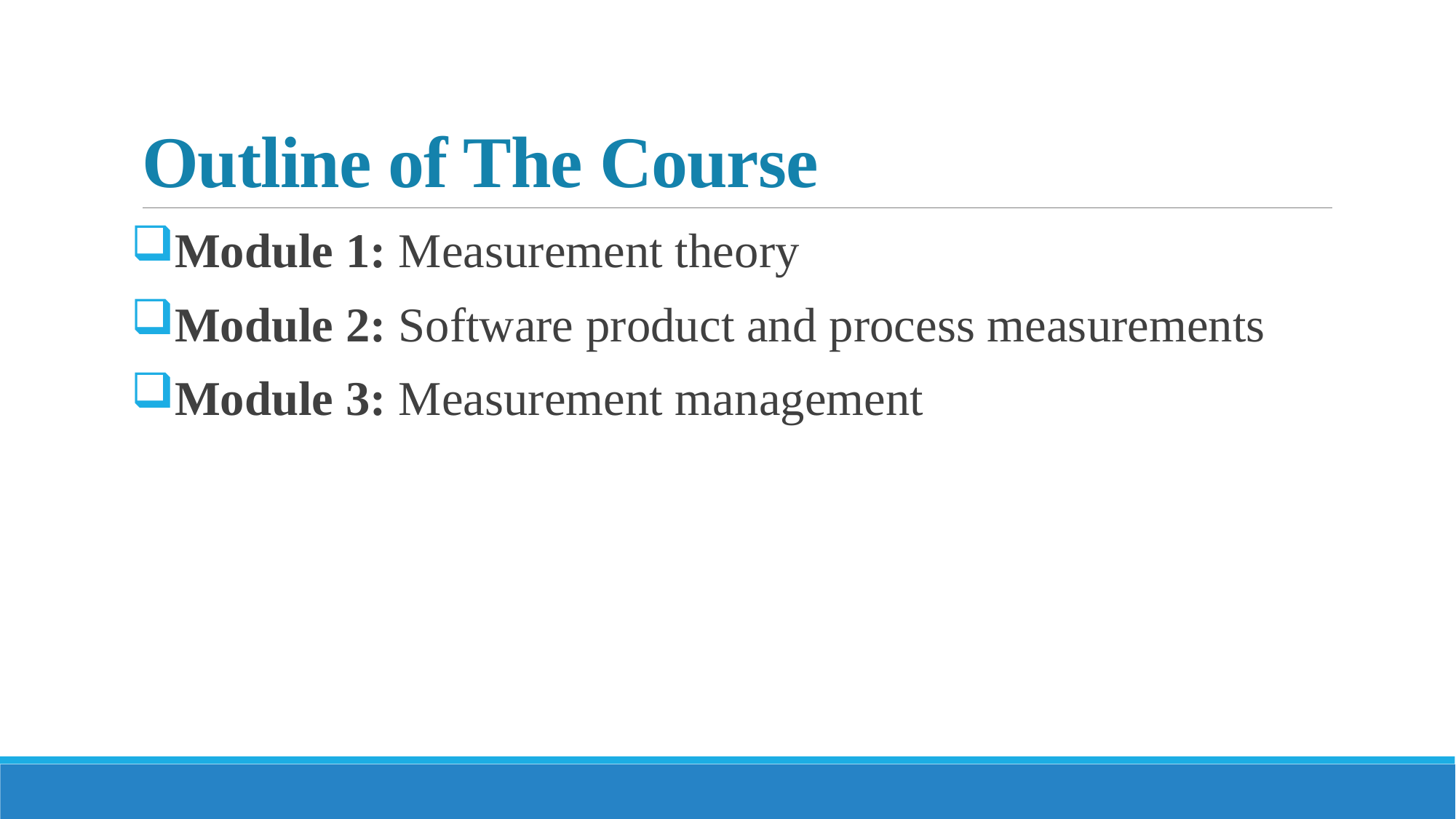

# Outline of The Course
Module 1: Measurement theory
Module 2: Software product and process measurements
Module 3: Measurement management
2